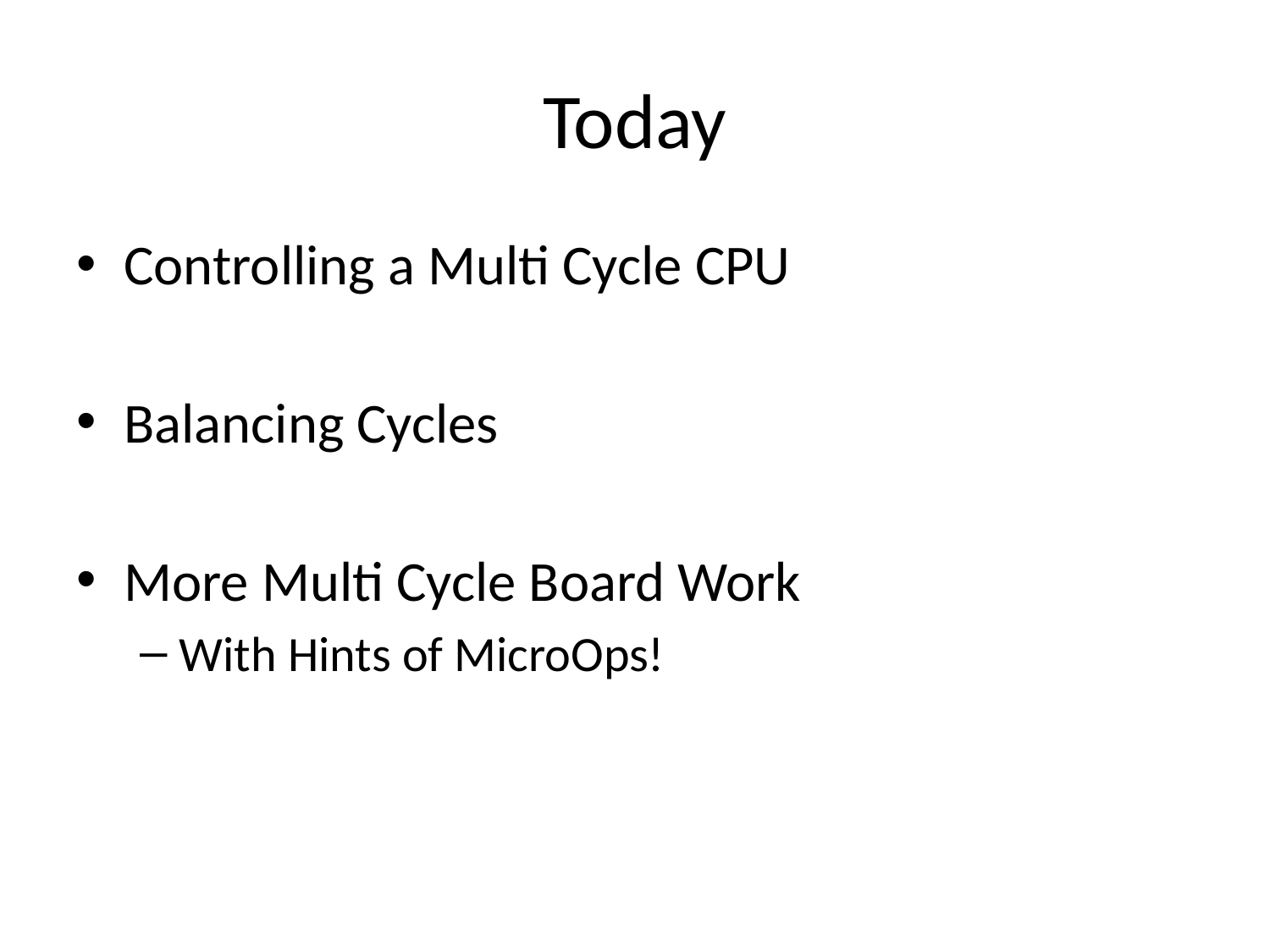

# Today
Controlling a Multi Cycle CPU

Balancing Cycles

More Multi Cycle Board Work
With Hints of MicroOps!